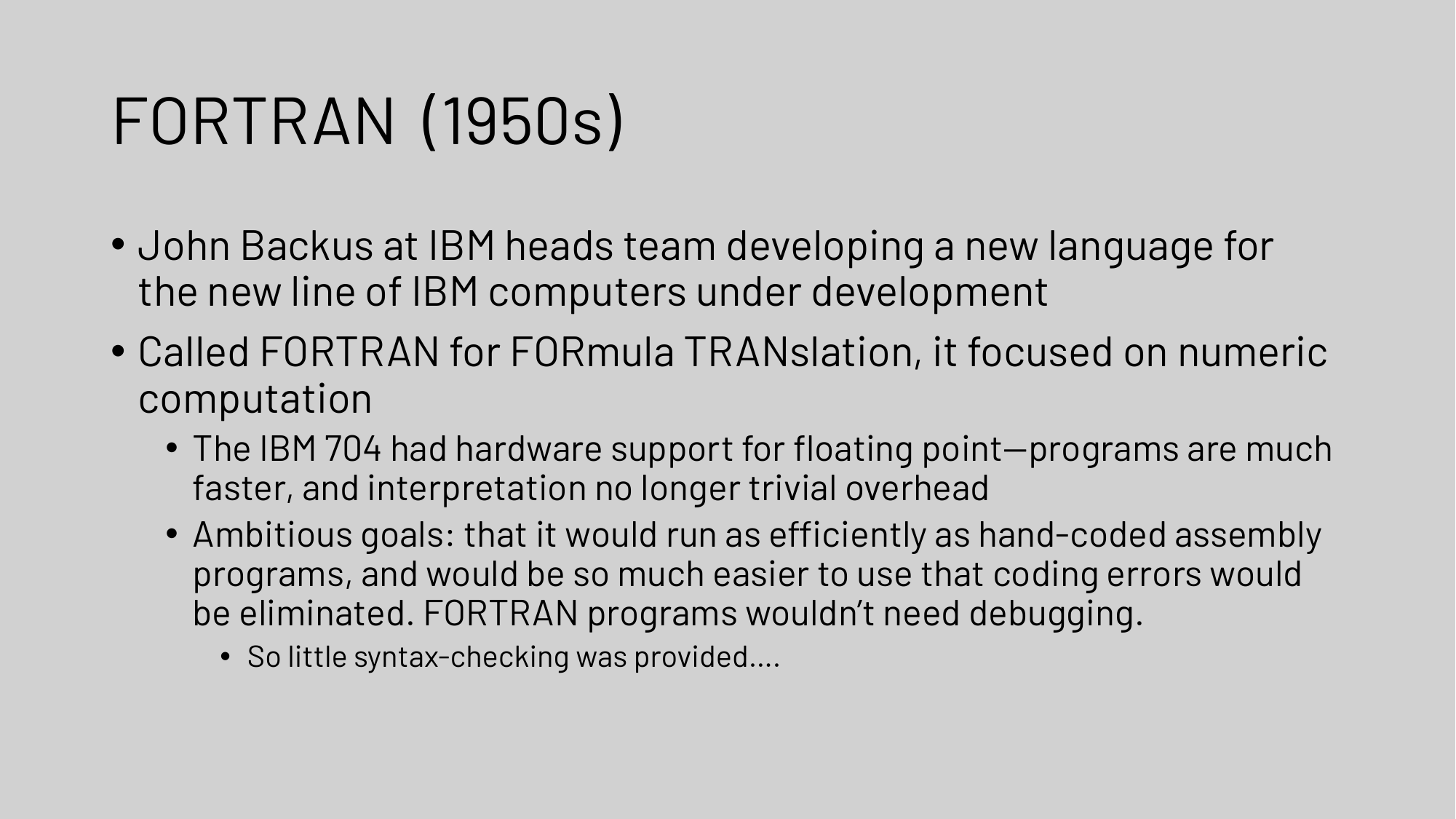

# FORTRAN  (1950s)
John Backus at IBM heads team developing a new language for the new line of IBM computers under development
Called FORTRAN for FORmula TRANslation, it focused on numeric computation
The IBM 704 had hardware support for floating point—programs are much faster, and interpretation no longer trivial overhead
Ambitious goals: that it would run as efficiently as hand-coded assembly programs, and would be so much easier to use that coding errors would be eliminated. FORTRAN programs wouldn’t need debugging.
So little syntax-checking was provided….